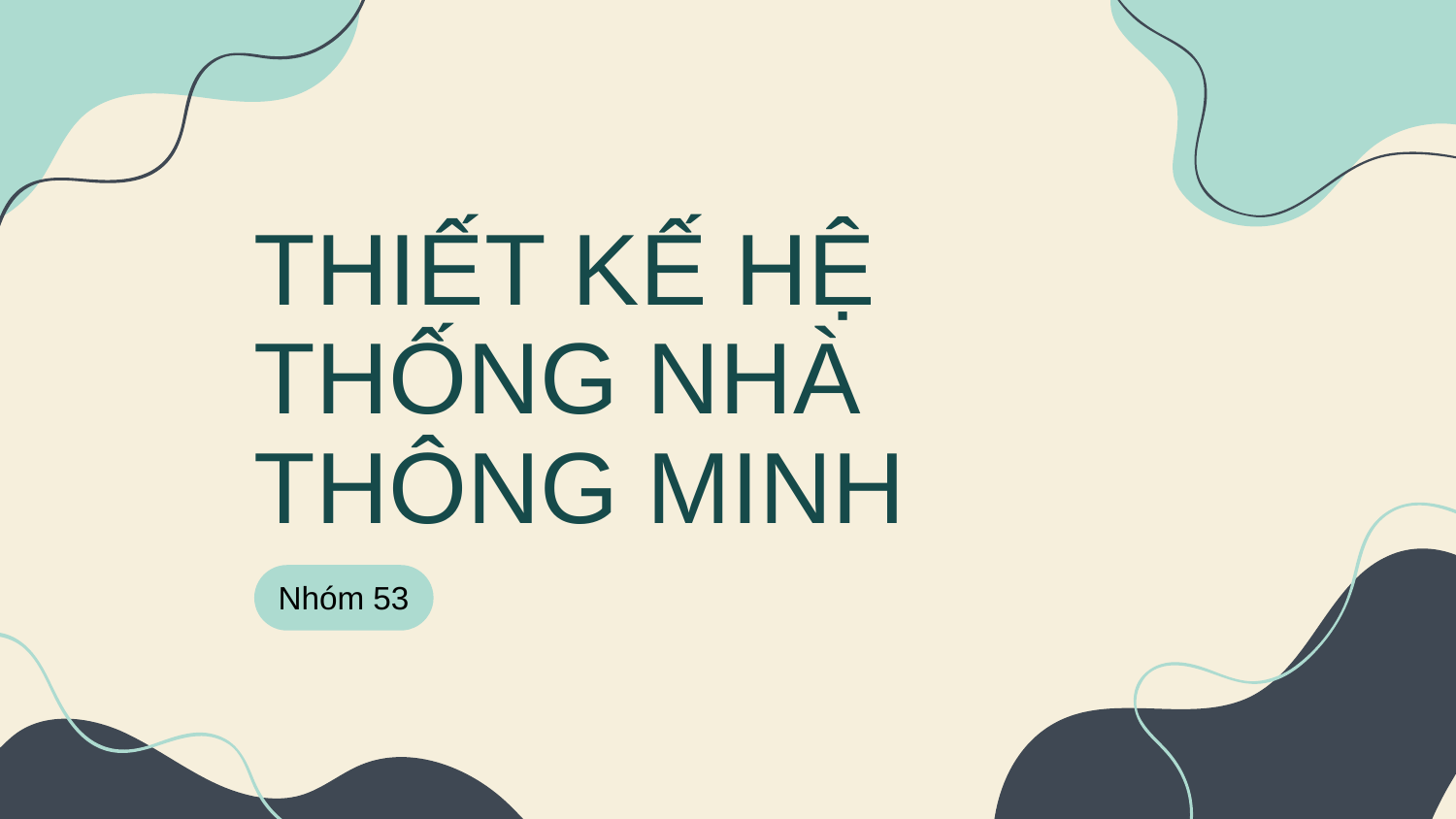

# THIẾT KẾ HỆ THỐNG NHÀ THÔNG MINH

Nhóm 53